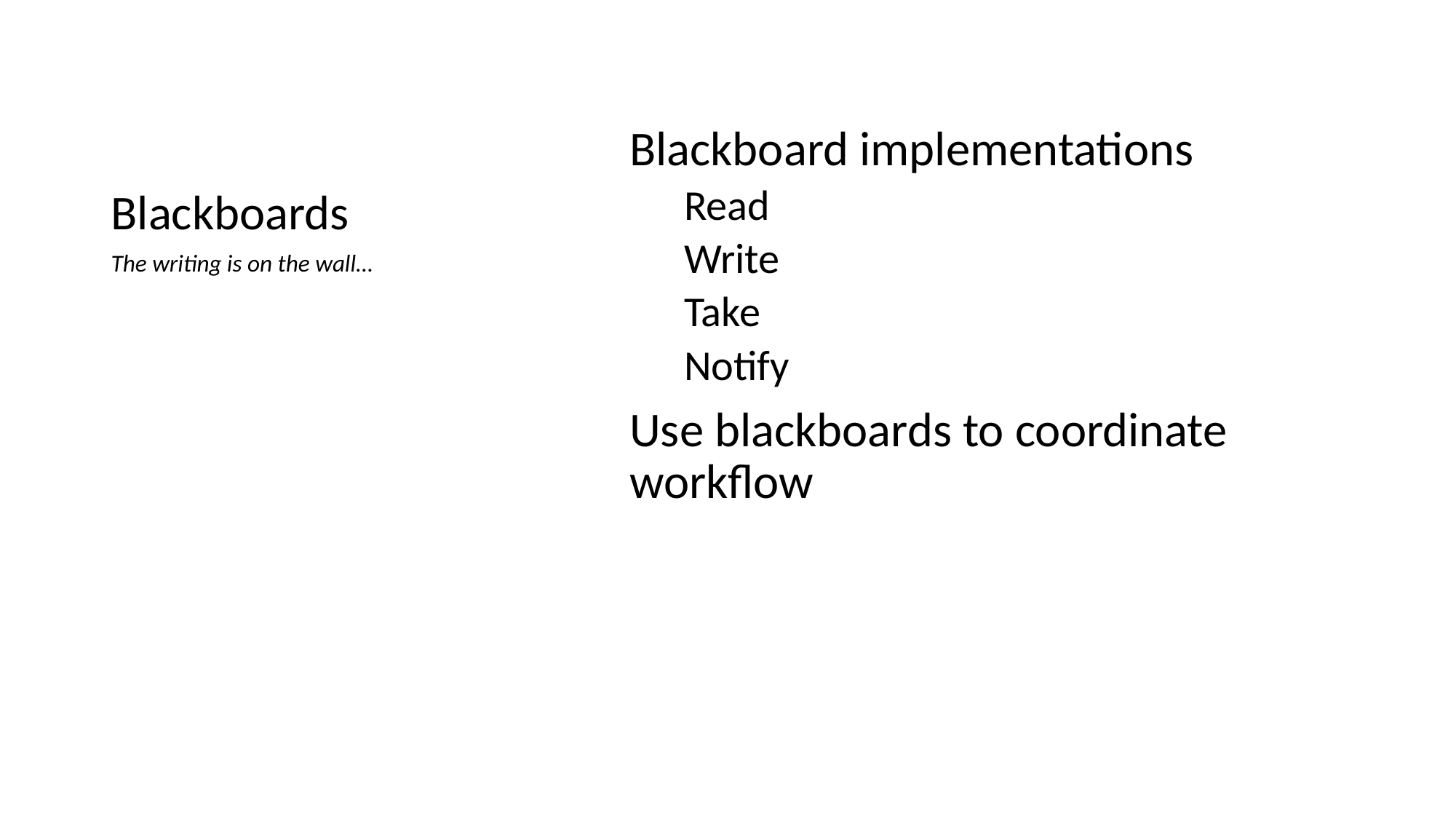

# Blackboards
Blackboard implementations
Read
Write
Take
Notify
Use blackboards to coordinate workflow
The writing is on the wall…